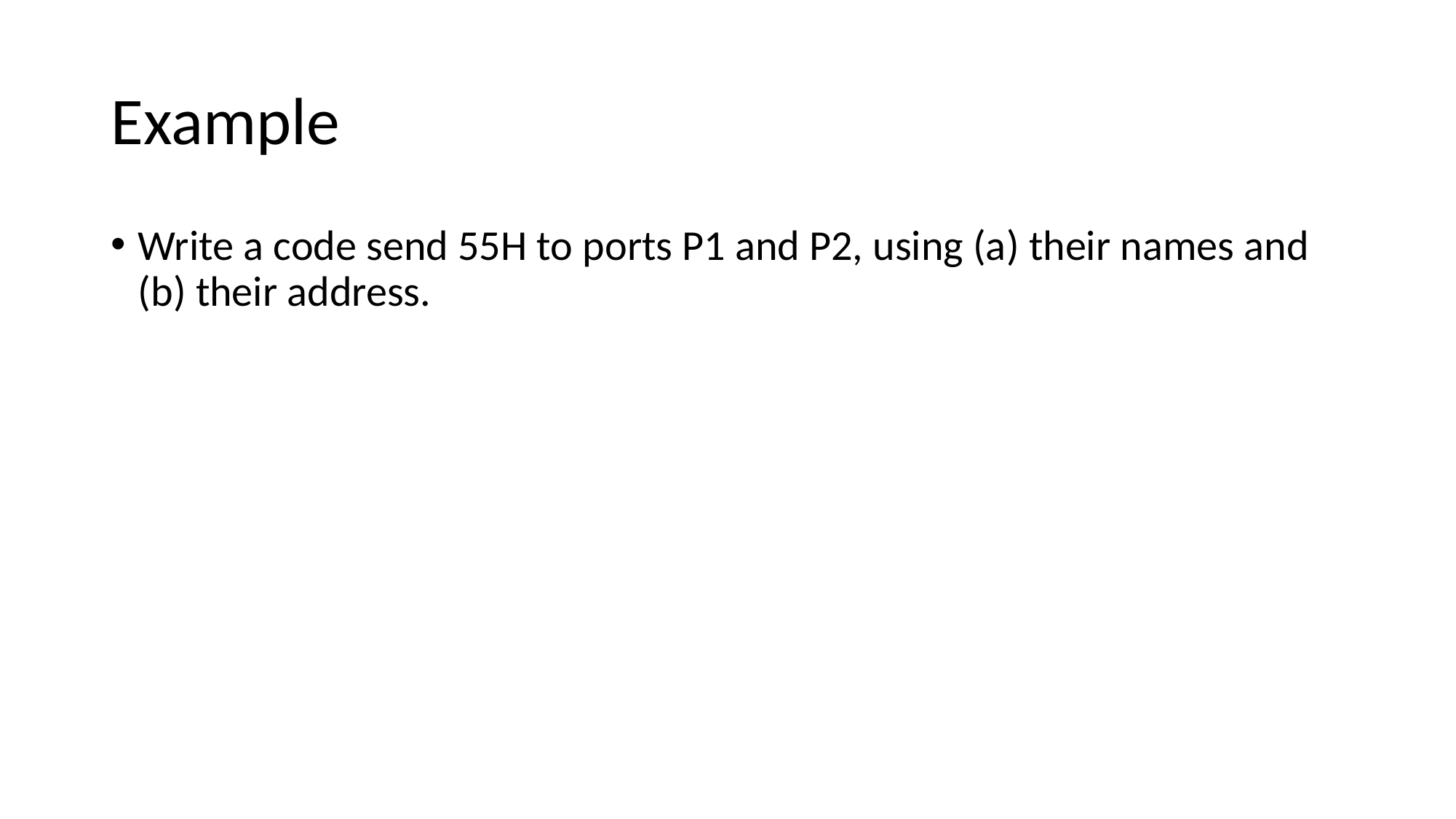

# Example
Write a code send 55H to ports P1 and P2, using (a) their names and (b) their address.